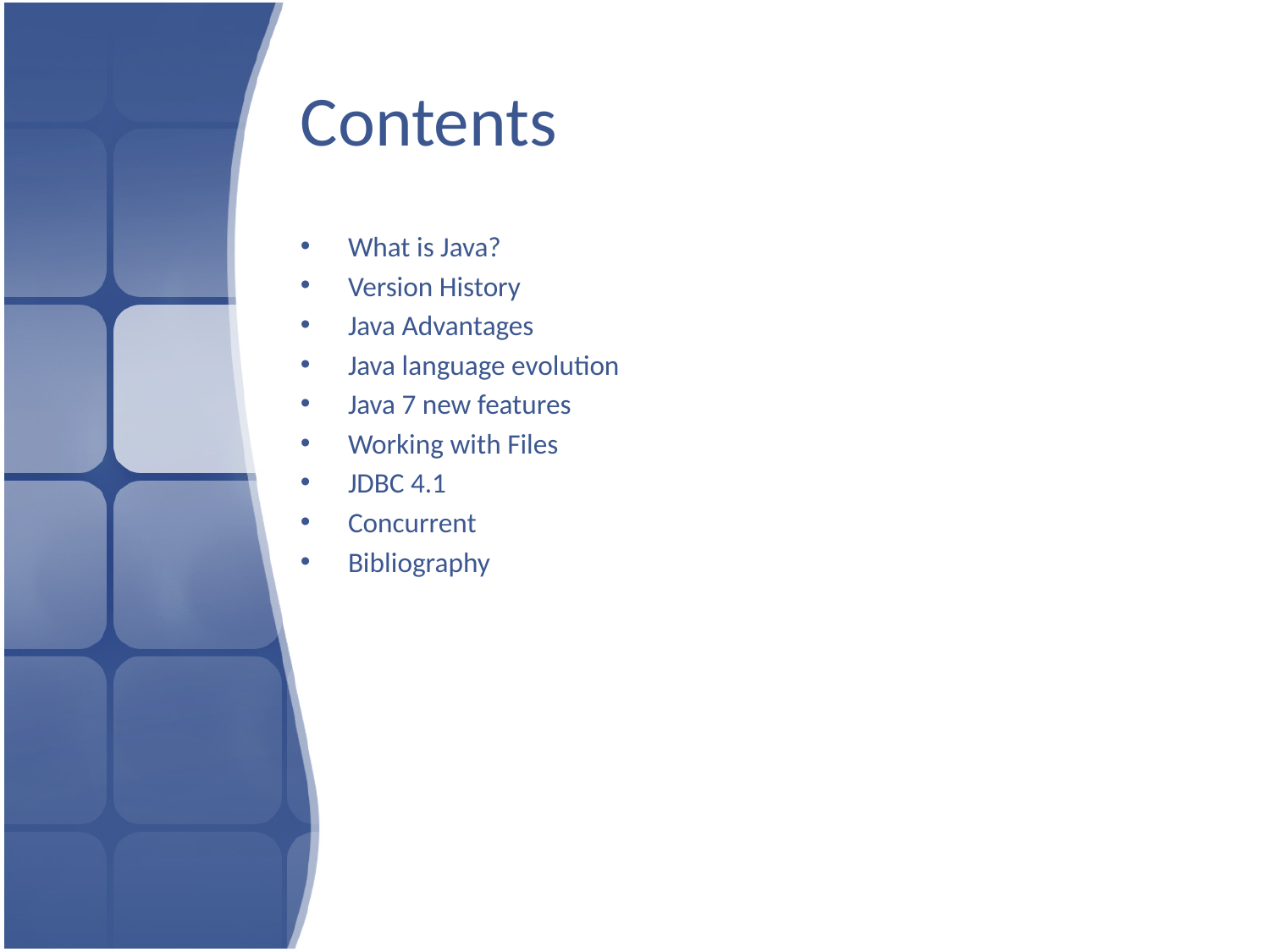

# Contents
What is Java?
Version History
Java Advantages
Java language evolution
Java 7 new features
Working with Files
JDBC 4.1
Concurrent
Bibliography